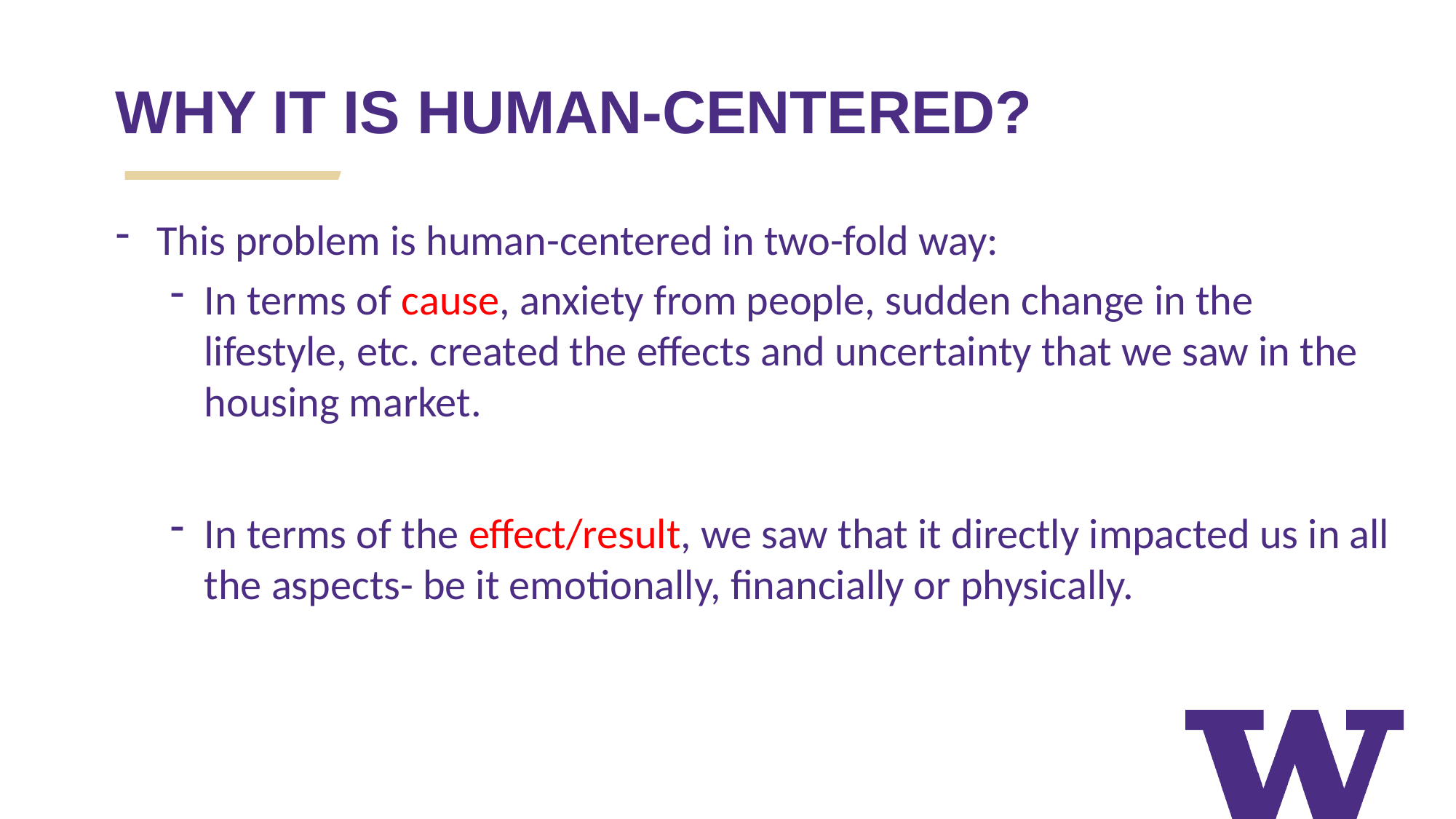

# WHY IT IS HUMAN-CENTERED?
This problem is human-centered in two-fold way:
In terms of cause, anxiety from people, sudden change in the lifestyle, etc. created the effects and uncertainty that we saw in the housing market.

In terms of the effect/result, we saw that it directly impacted us in all the aspects- be it emotionally, financially or physically.